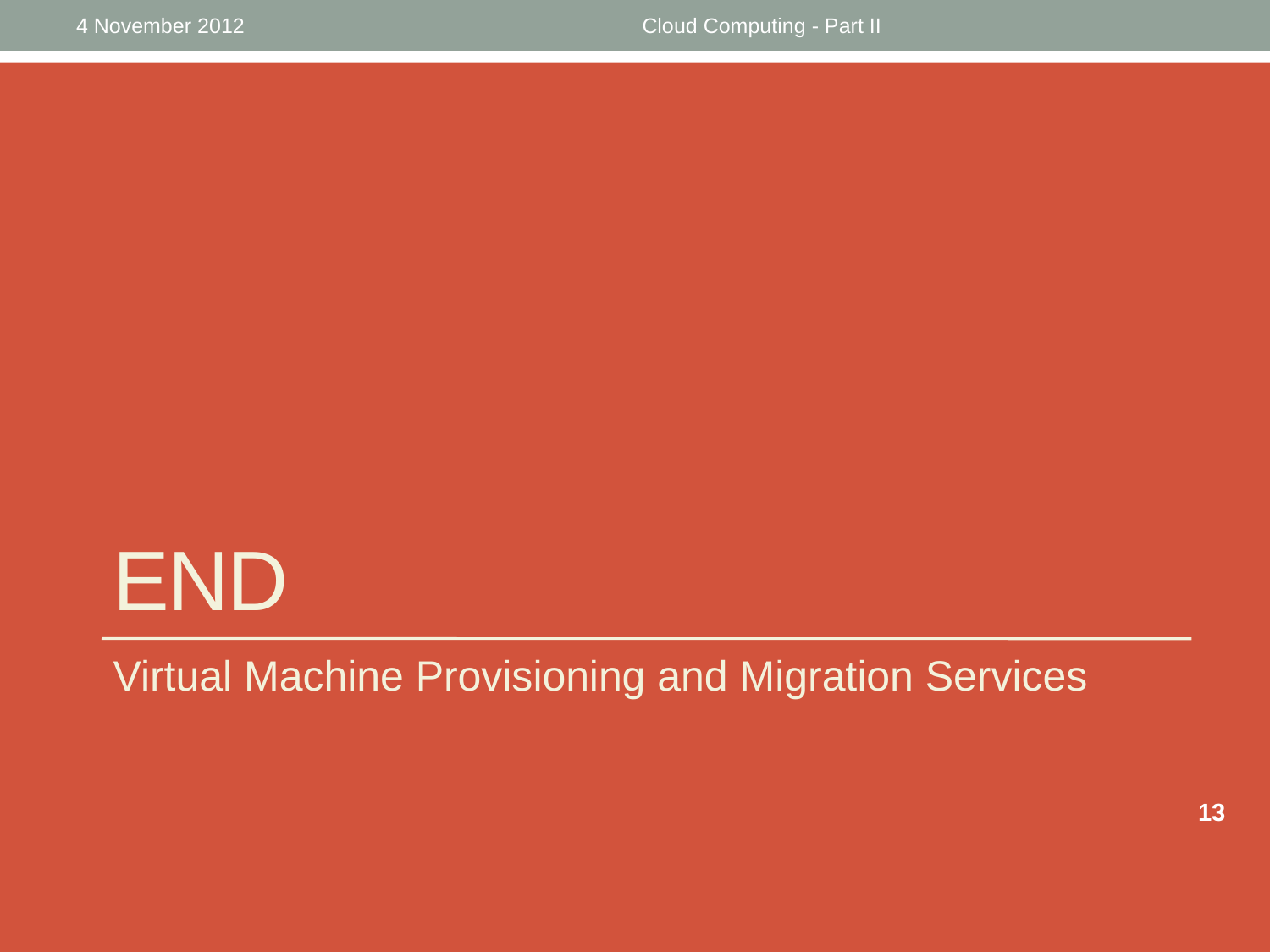

4 November 2012
Cloud Computing - Part II
# end
Virtual Machine Provisioning and Migration Services
13